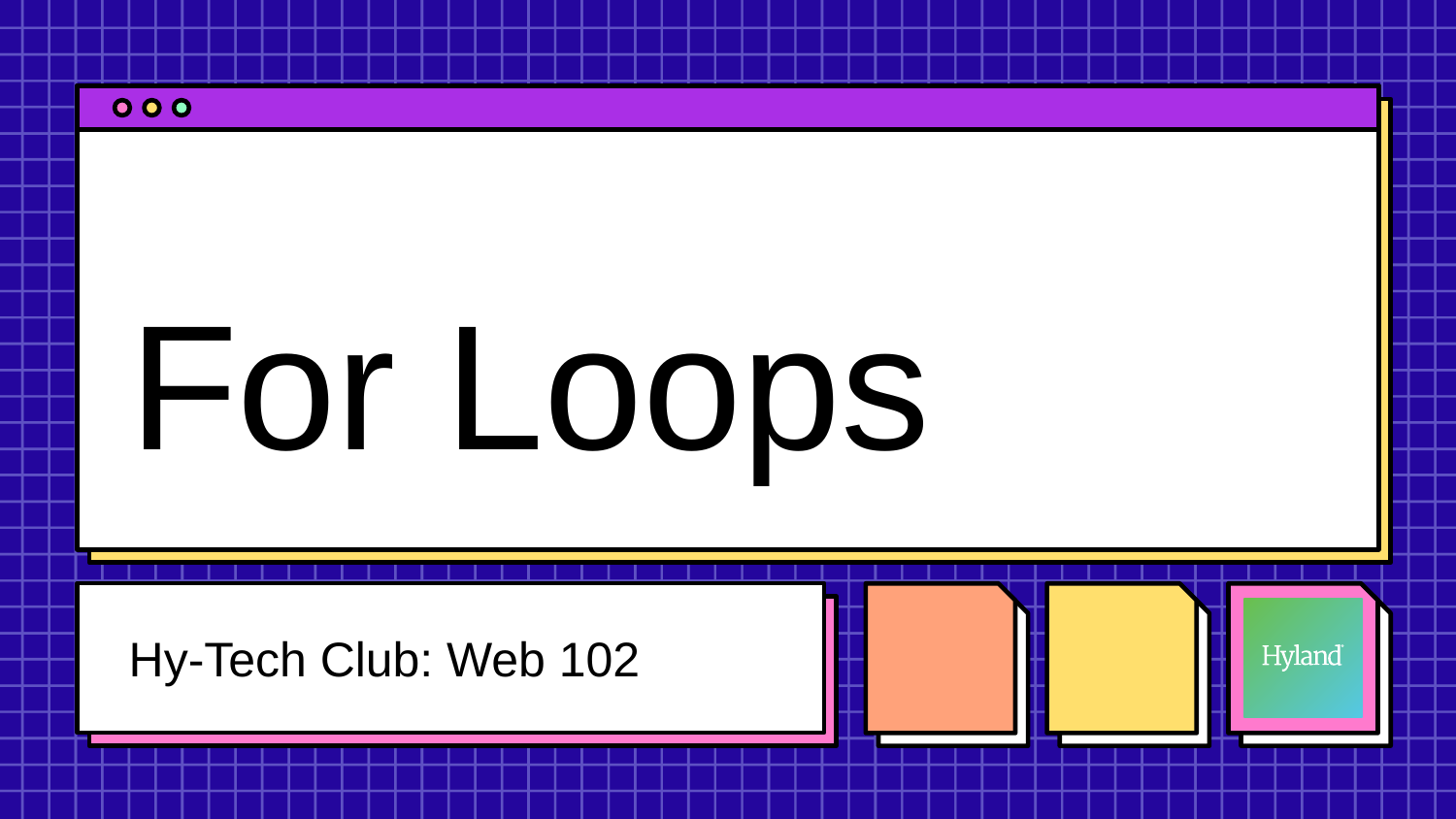

# For Loops

Hy-Tech Club: Web 102